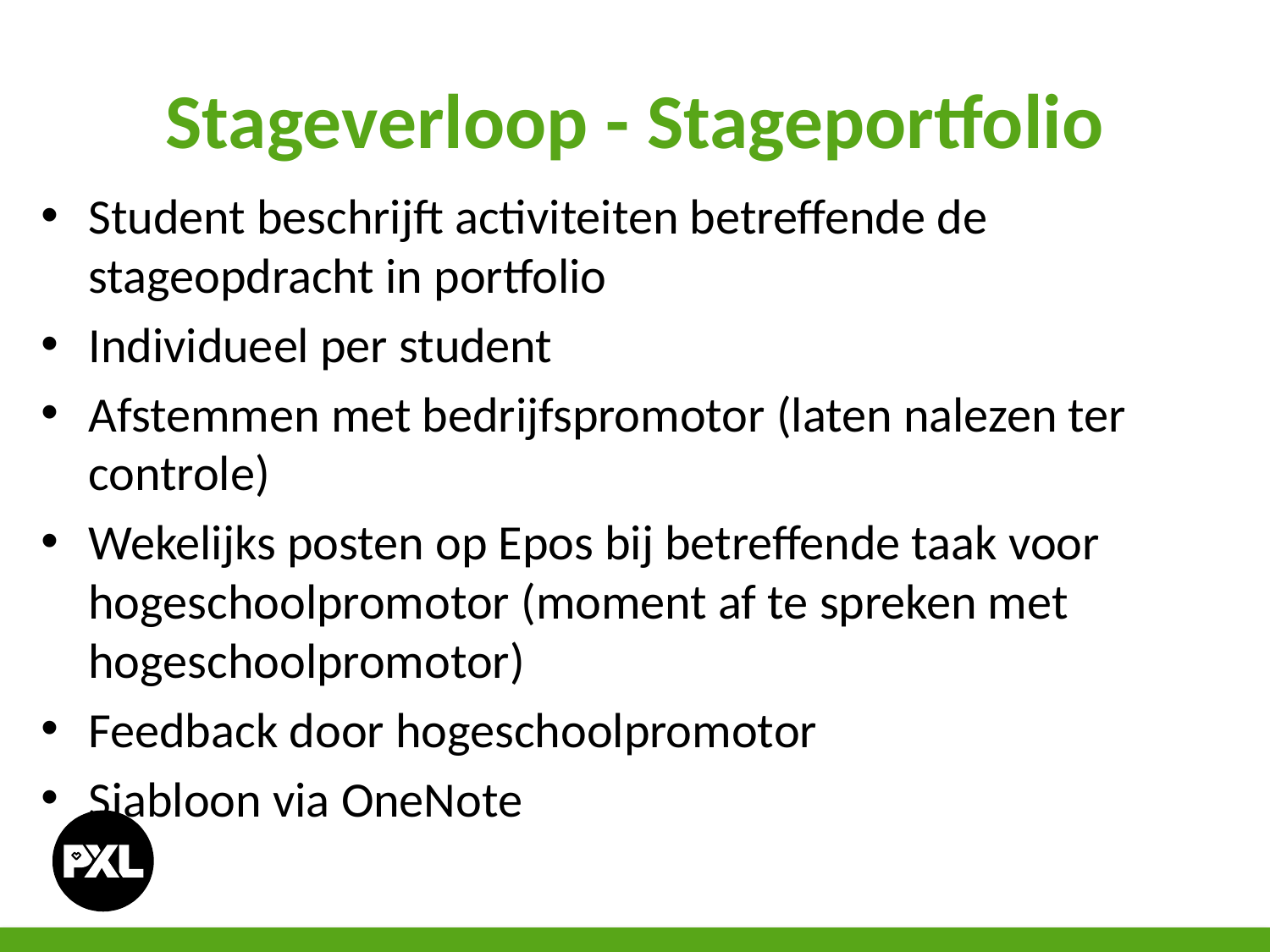

# Stageverloop - Stageportfolio
Student beschrijft activiteiten betreffende de stageopdracht in portfolio
Individueel per student
Afstemmen met bedrijfspromotor (laten nalezen ter controle)
Wekelijks posten op Epos bij betreffende taak voor hogeschoolpromotor (moment af te spreken met hogeschoolpromotor)
Feedback door hogeschoolpromotor
Sjabloon via OneNote